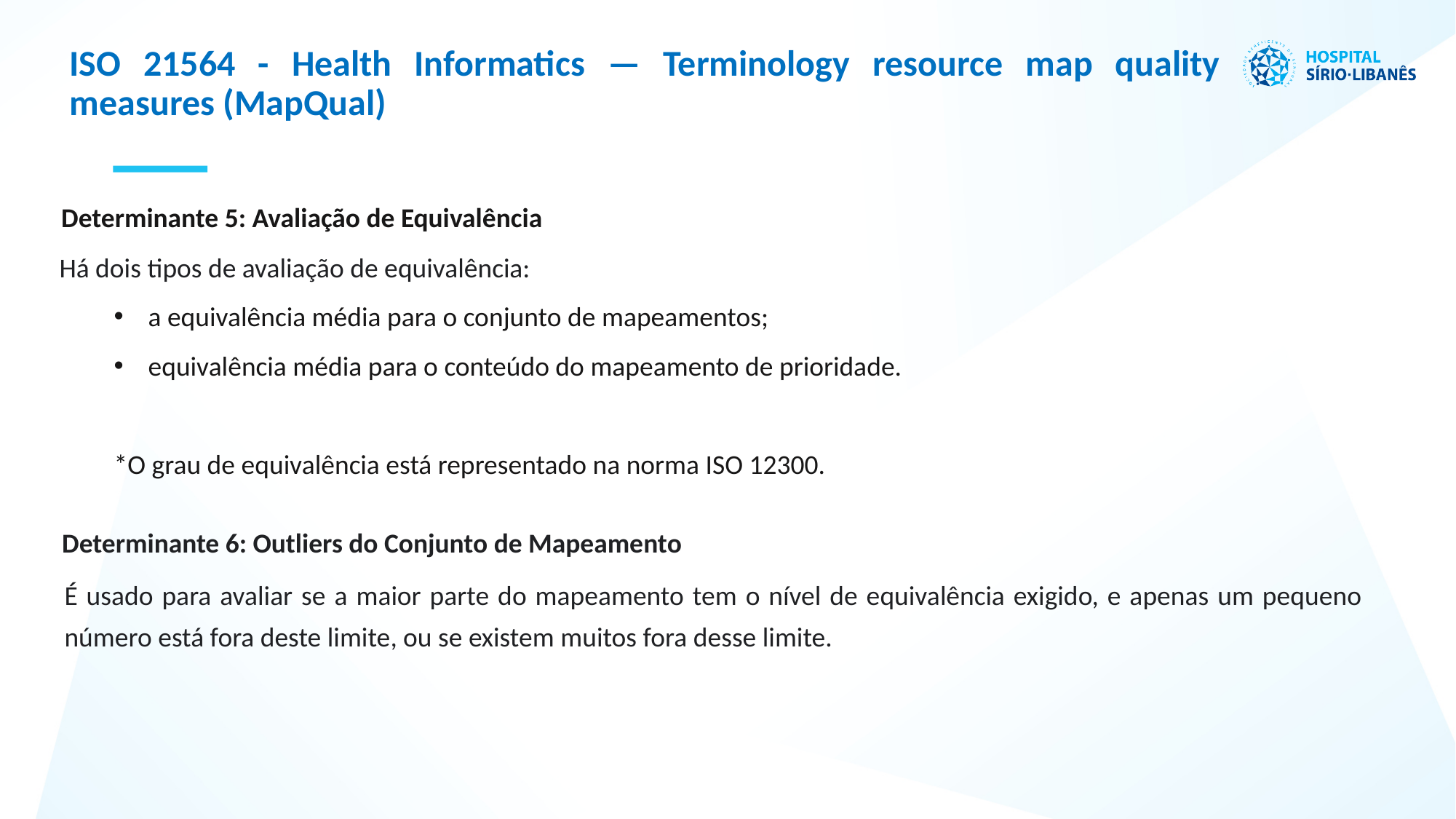

ISO 21564 - Health Informatics — Terminology resource map quality measures (MapQual)

Determinante 5: Avaliação de Equivalência
Há dois tipos de avaliação de equivalência:
a equivalência média para o conjunto de mapeamentos;
equivalência média para o conteúdo do mapeamento de prioridade.

*O grau de equivalência está representado na norma ISO 12300.

Determinante 6: Outliers do Conjunto de Mapeamento
É usado para avaliar se a maior parte do mapeamento tem o nível de equivalência exigido, e apenas um pequeno número está fora deste limite, ou se existem muitos fora desse limite.